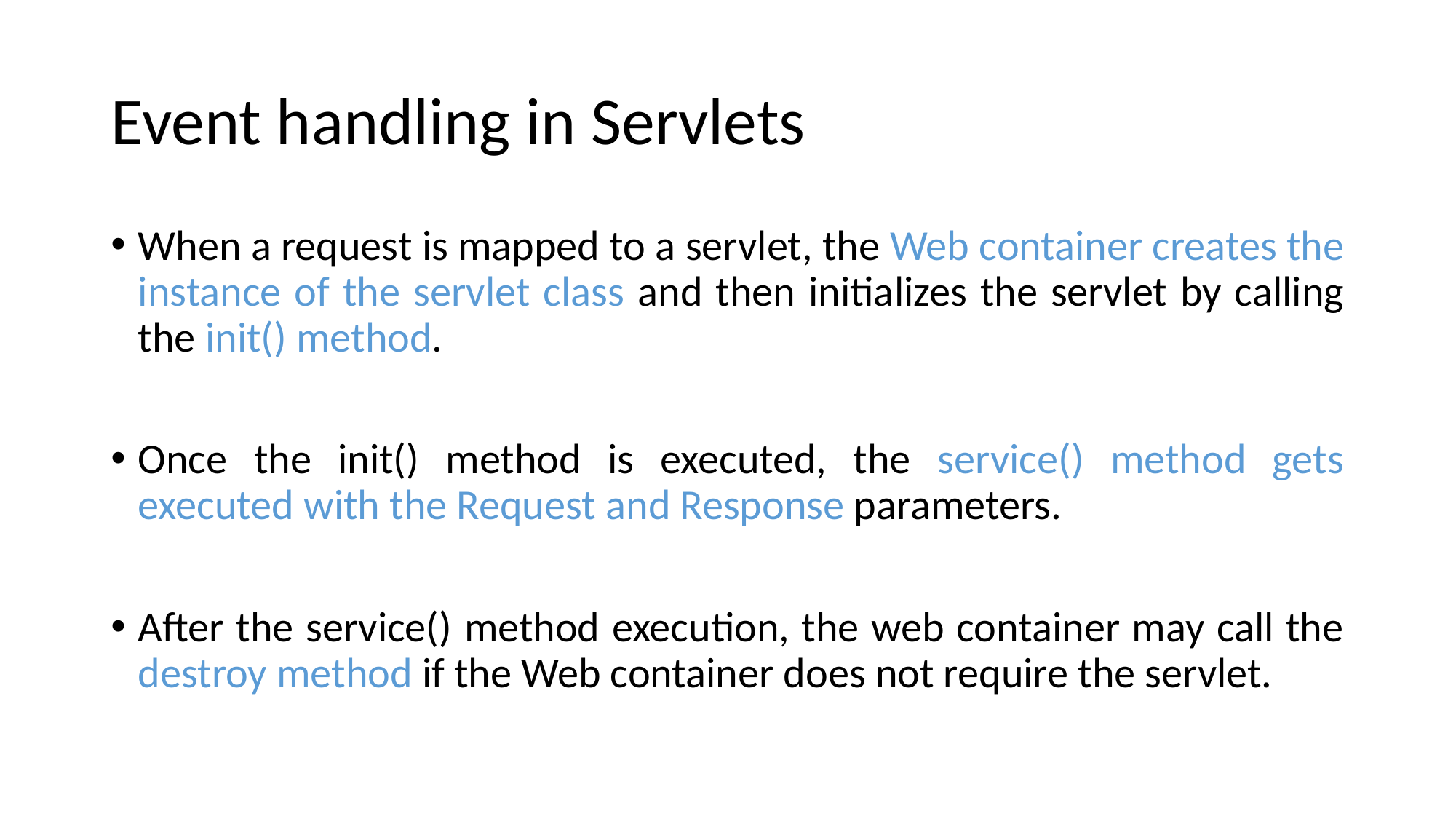

# Event handling in Servlets
When a request is mapped to a servlet, the Web container creates the instance of the servlet class and then initializes the servlet by calling the init() method.

Once the init() method is executed, the service() method gets executed with the Request and Response parameters.

After the service() method execution, the web container may call the destroy method if the Web container does not require the servlet.